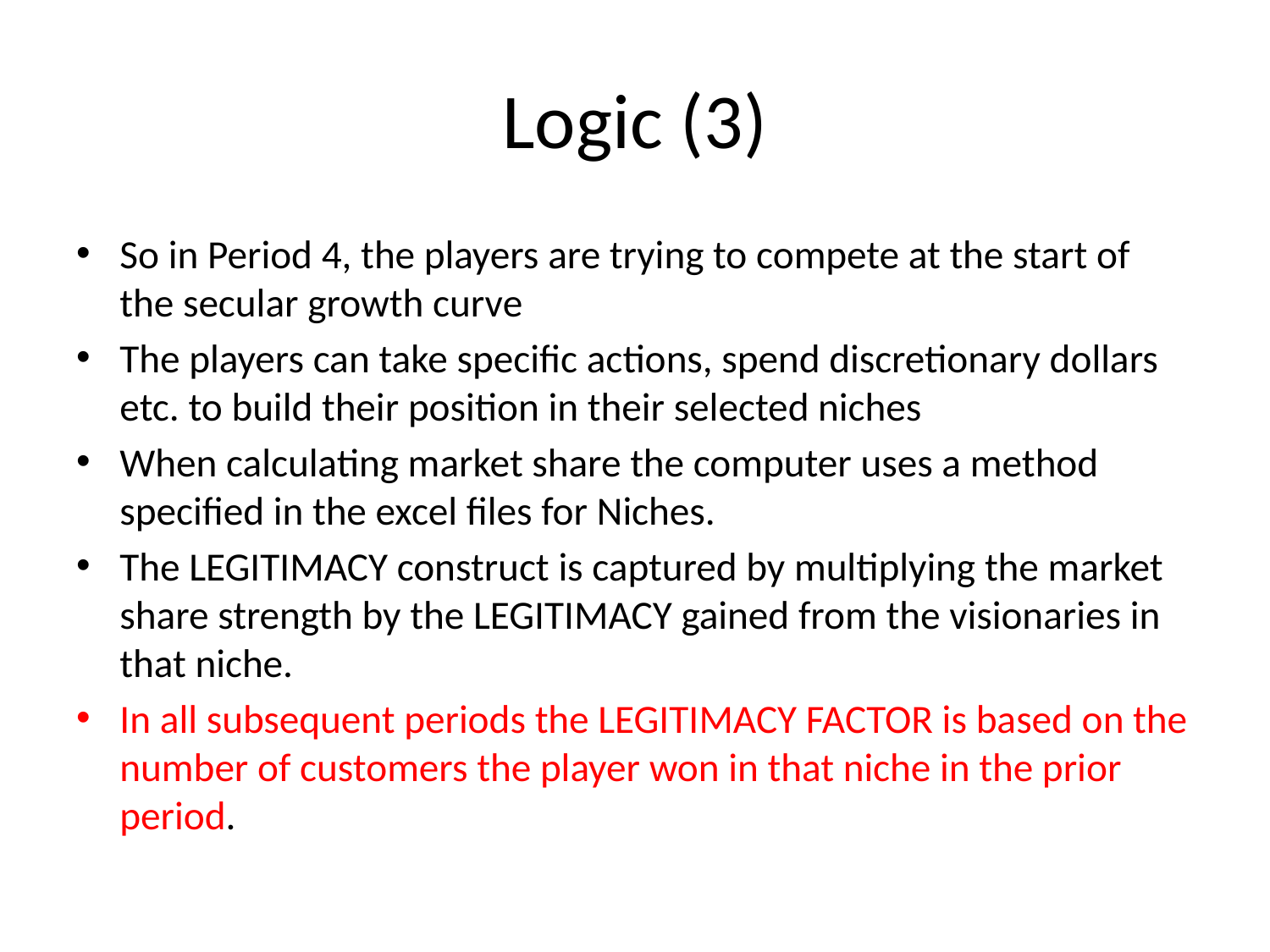

# Logic (3)
So in Period 4, the players are trying to compete at the start of the secular growth curve
The players can take specific actions, spend discretionary dollars etc. to build their position in their selected niches
When calculating market share the computer uses a method specified in the excel files for Niches.
The LEGITIMACY construct is captured by multiplying the market share strength by the LEGITIMACY gained from the visionaries in that niche.
In all subsequent periods the LEGITIMACY FACTOR is based on the number of customers the player won in that niche in the prior period.